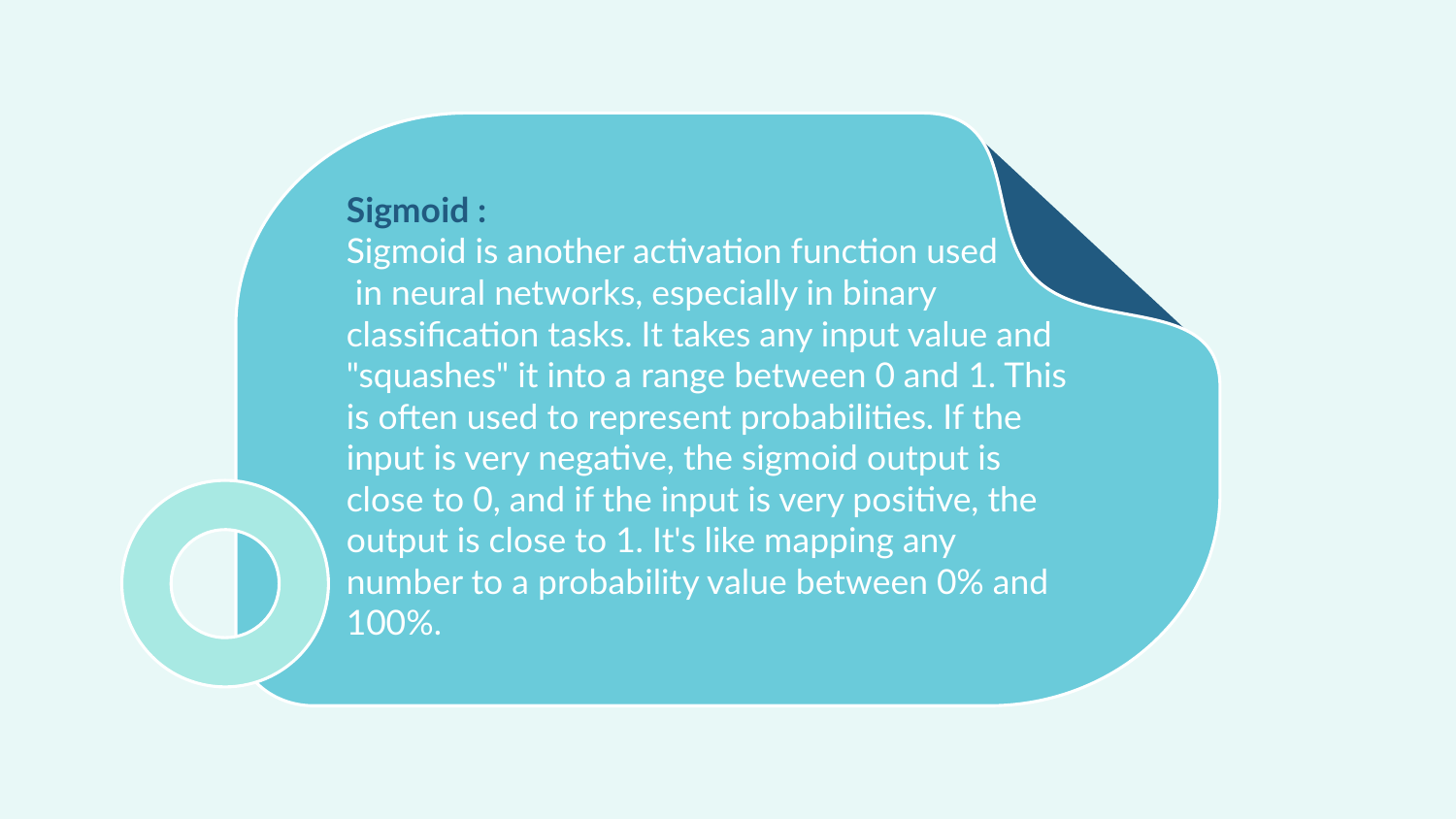

Sigmoid :
Sigmoid is another activation function used          in neural networks, especially in binary classification tasks. It takes any input value and "squashes" it into a range between 0 and 1. This is often used to represent probabilities. If the input is very negative, the sigmoid output is close to 0, and if the input is very positive, the output is close to 1. It's like mapping any number to a probability value between 0% and 100%.